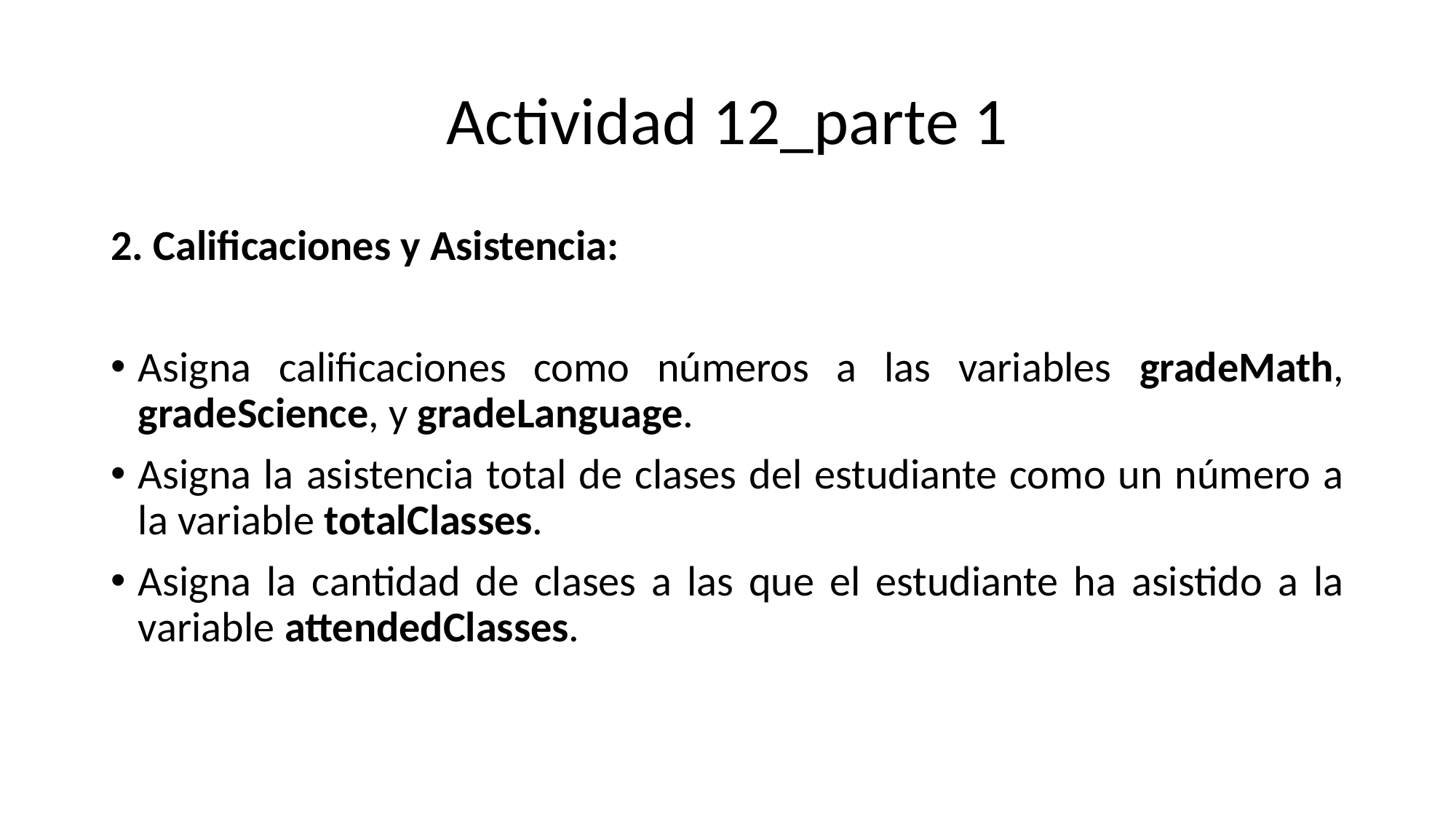

# Actividad 12_parte 1
2. Calificaciones y Asistencia:

Asigna calificaciones como números a las variables gradeMath, gradeScience, y gradeLanguage.
Asigna la asistencia total de clases del estudiante como un número a la variable totalClasses.
Asigna la cantidad de clases a las que el estudiante ha asistido a la variable attendedClasses.